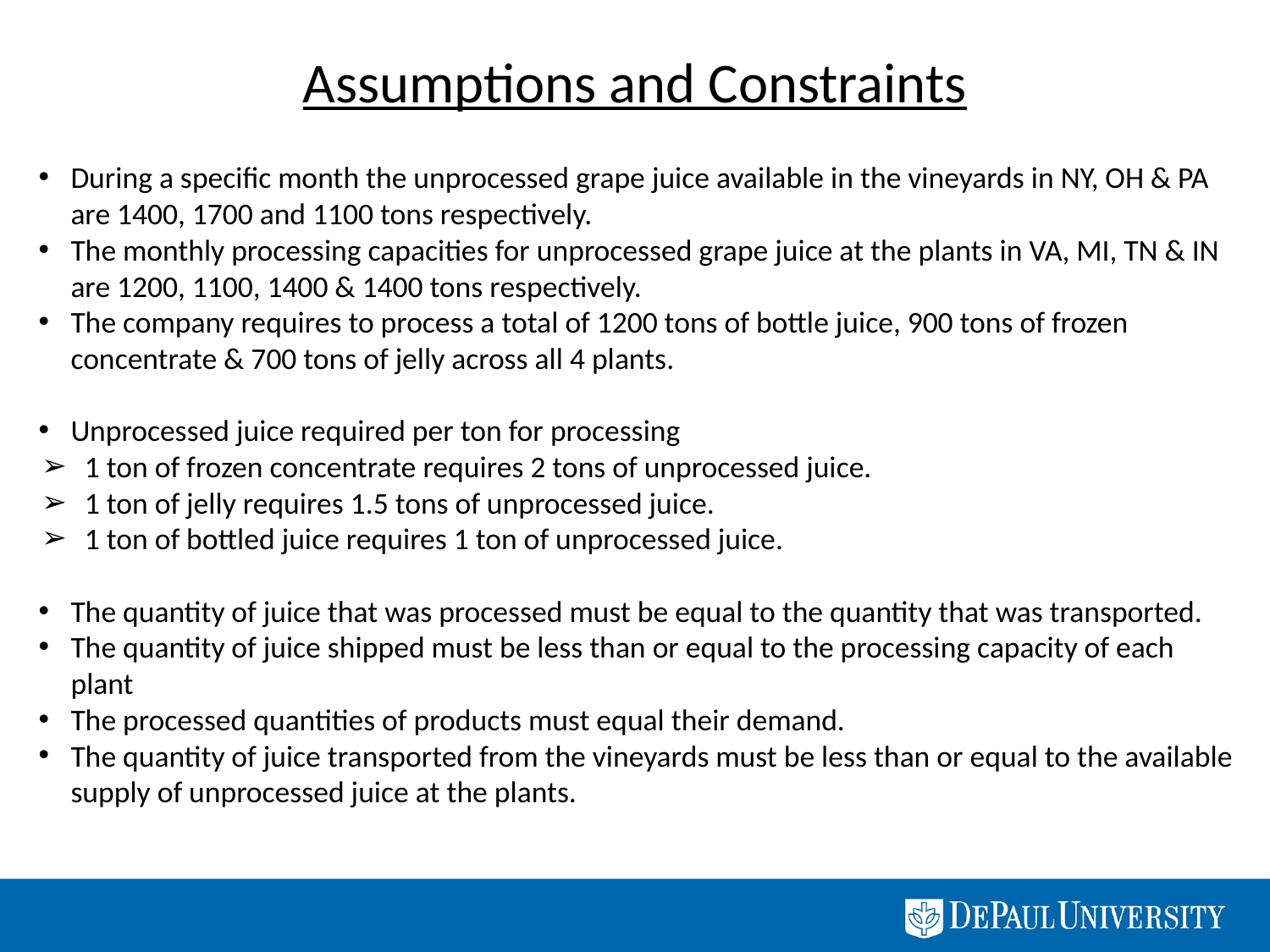

# Assumptions and Constraints
During a specific month the unprocessed grape juice available in the vineyards in NY, OH & PA are 1400, 1700 and 1100 tons respectively.
The monthly processing capacities for unprocessed grape juice at the plants in VA, MI, TN & IN are 1200, 1100, 1400 & 1400 tons respectively.
The company requires to process a total of 1200 tons of bottle juice, 900 tons of frozen concentrate & 700 tons of jelly across all 4 plants.

Unprocessed juice required per ton for processing
1 ton of frozen concentrate requires 2 tons of unprocessed juice.
1 ton of jelly requires 1.5 tons of unprocessed juice.
1 ton of bottled juice requires 1 ton of unprocessed juice.

The quantity of juice that was processed must be equal to the quantity that was transported.
The quantity of juice shipped must be less than or equal to the processing capacity of each plant
The processed quantities of products must equal their demand.
The quantity of juice transported from the vineyards must be less than or equal to the available supply of unprocessed juice at the plants.